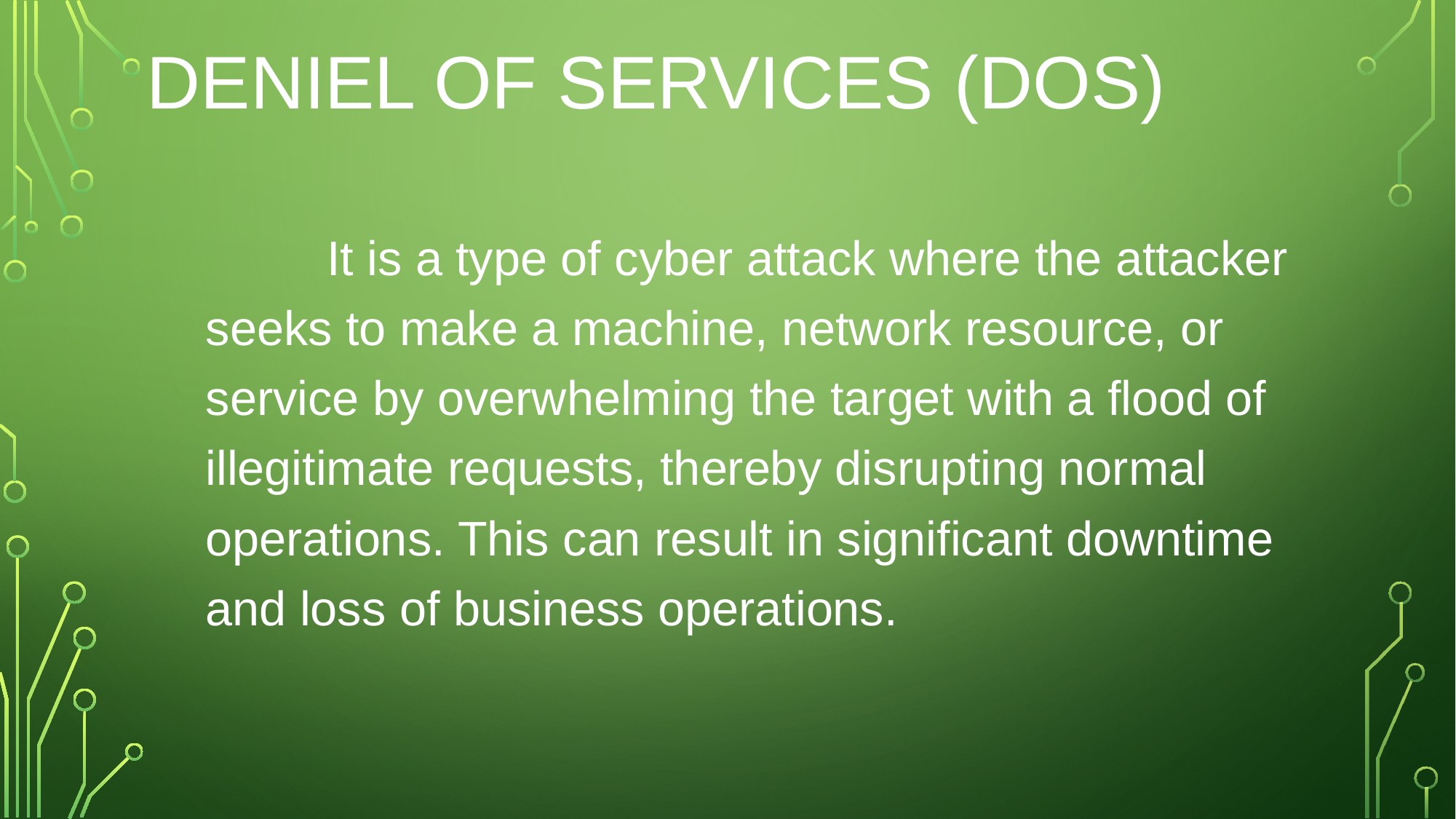

# Deniel of services (dos)
         It is a type of cyber attack where the attacker seeks to make a machine, network resource, or service by overwhelming the target with a flood of illegitimate requests, thereby disrupting normal operations. This can result in significant downtime and loss of business operations.